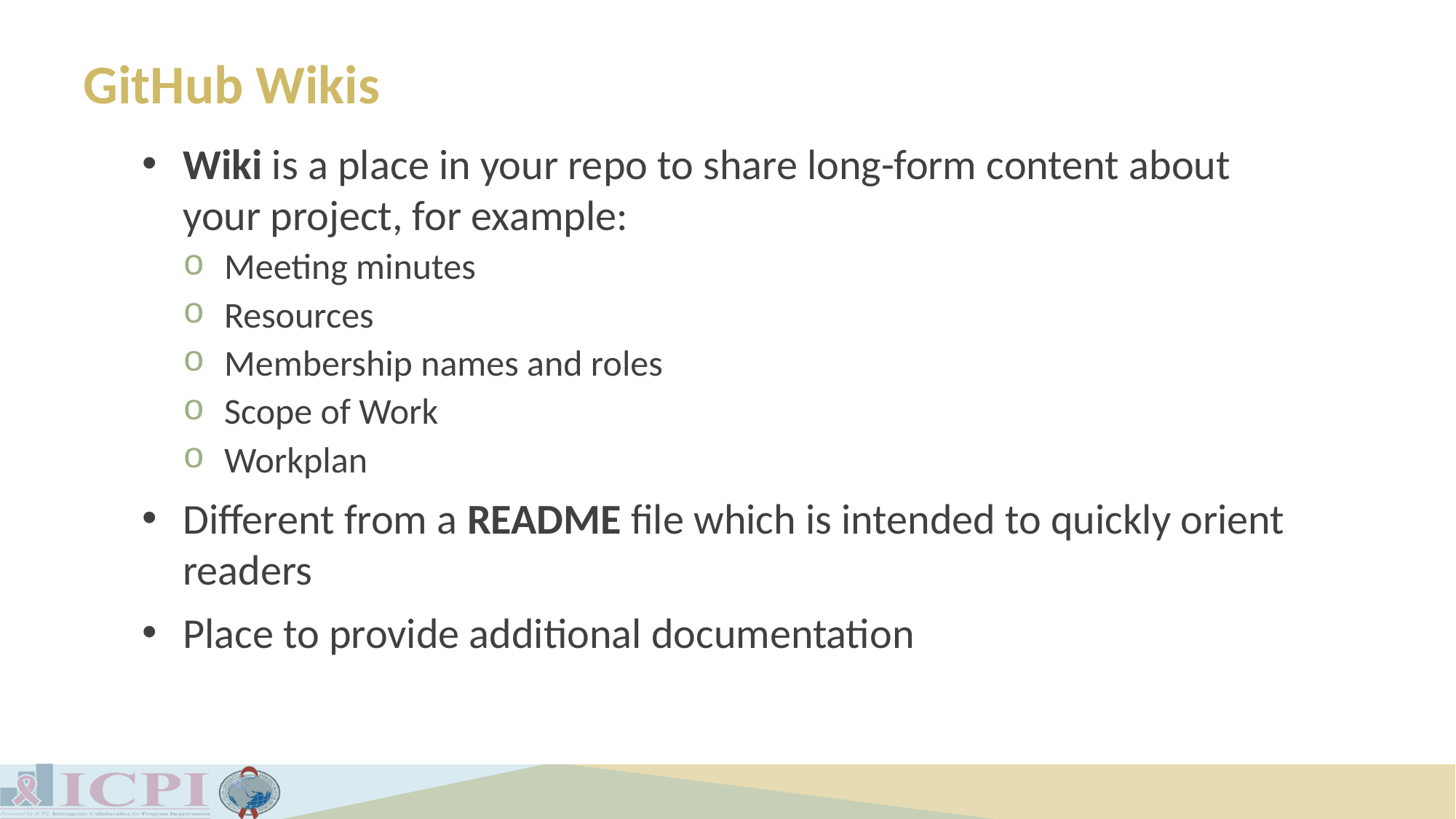

# GitHub Wikis
Wiki is a place in your repo to share long-form content about your project, for example:
Meeting minutes
Resources
Membership names and roles
Scope of Work
Workplan
Different from a README file which is intended to quickly orient readers
Place to provide additional documentation